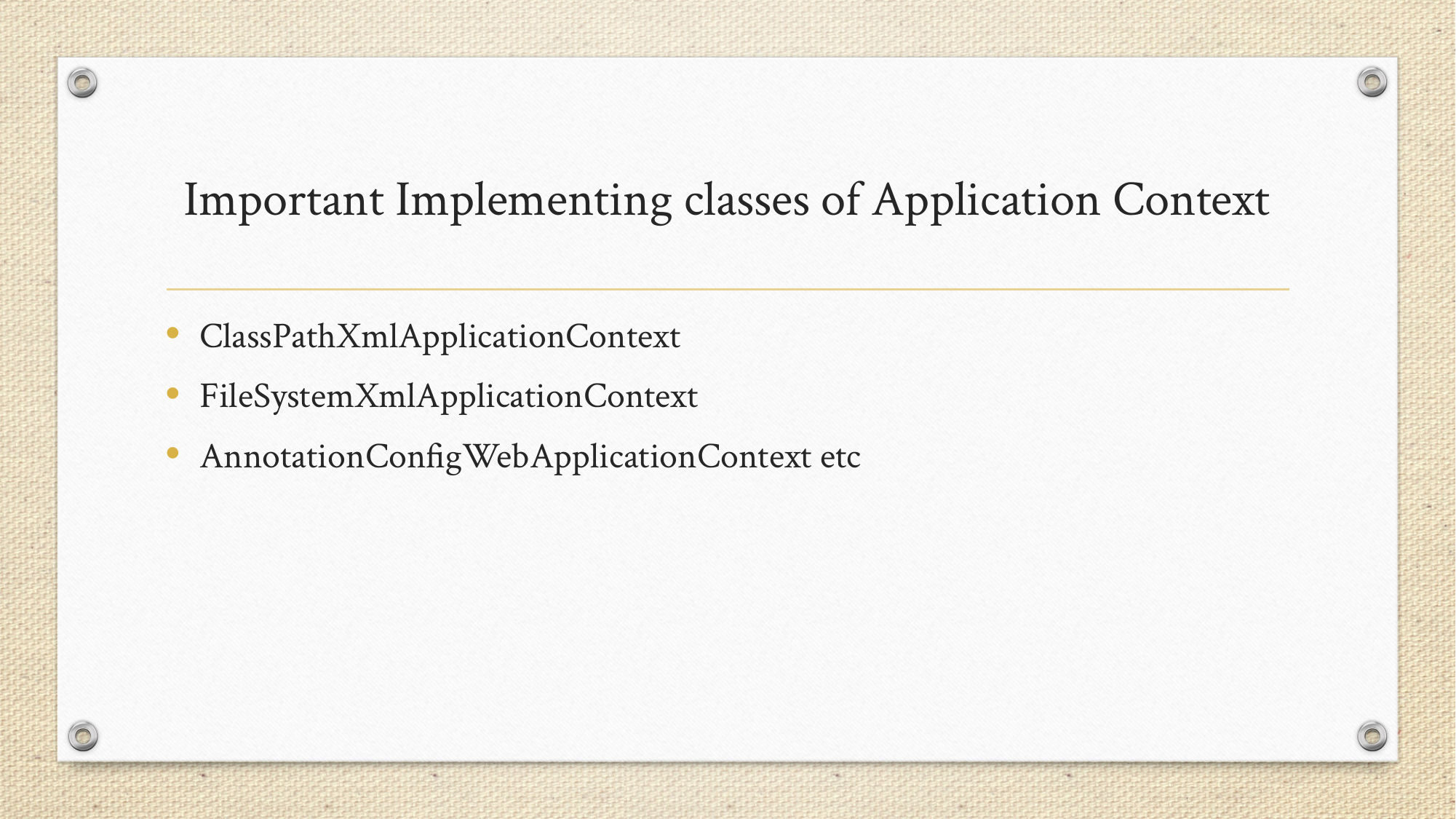

# Important Implementing classes of Application Context
ClassPathXmlApplicationContext
FileSystemXmlApplicationContext
AnnotationConfigWebApplicationContext etc